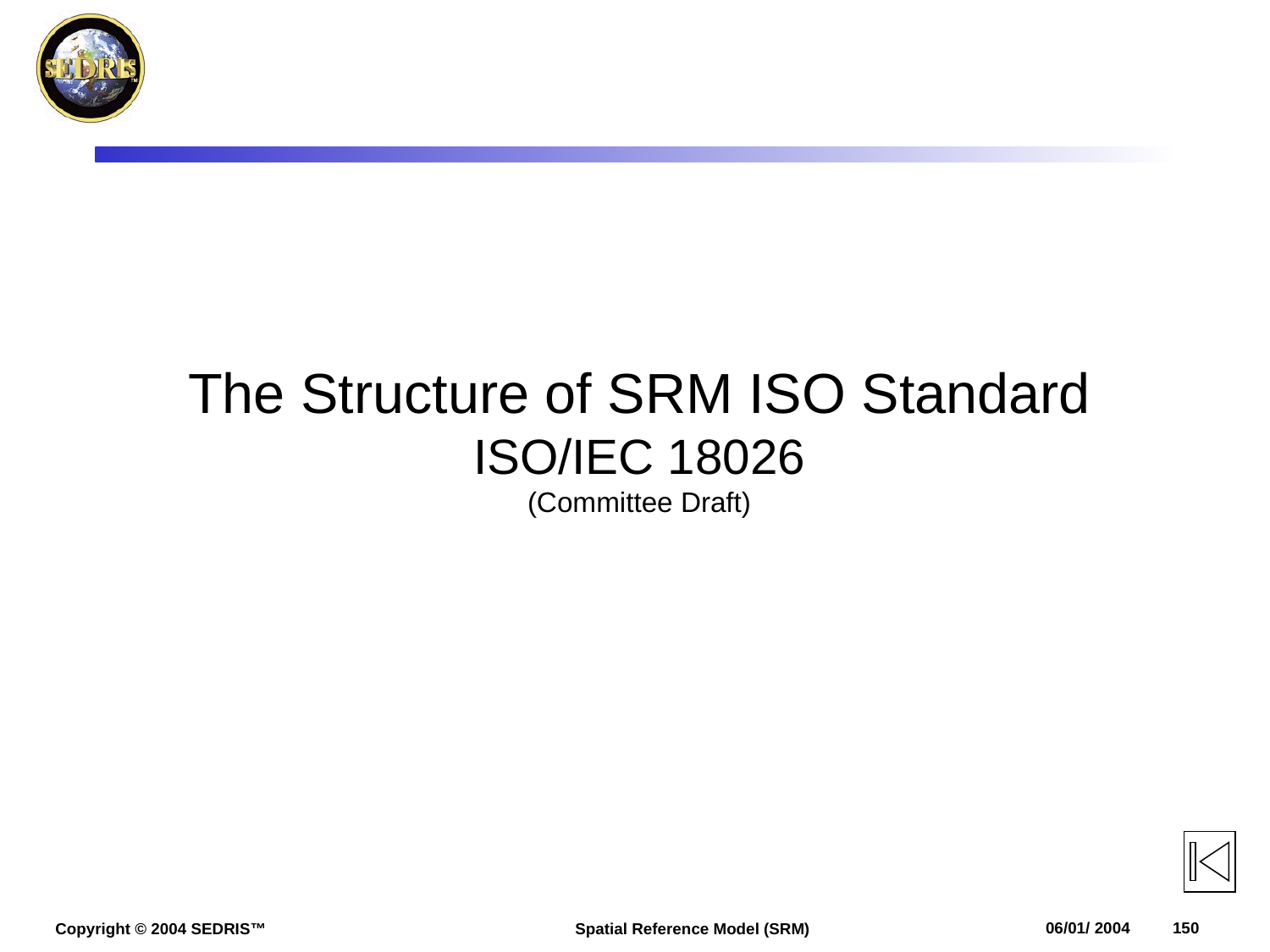

# The Structure of SRM ISO Standard ISO/IEC 18026 (Committee Draft)